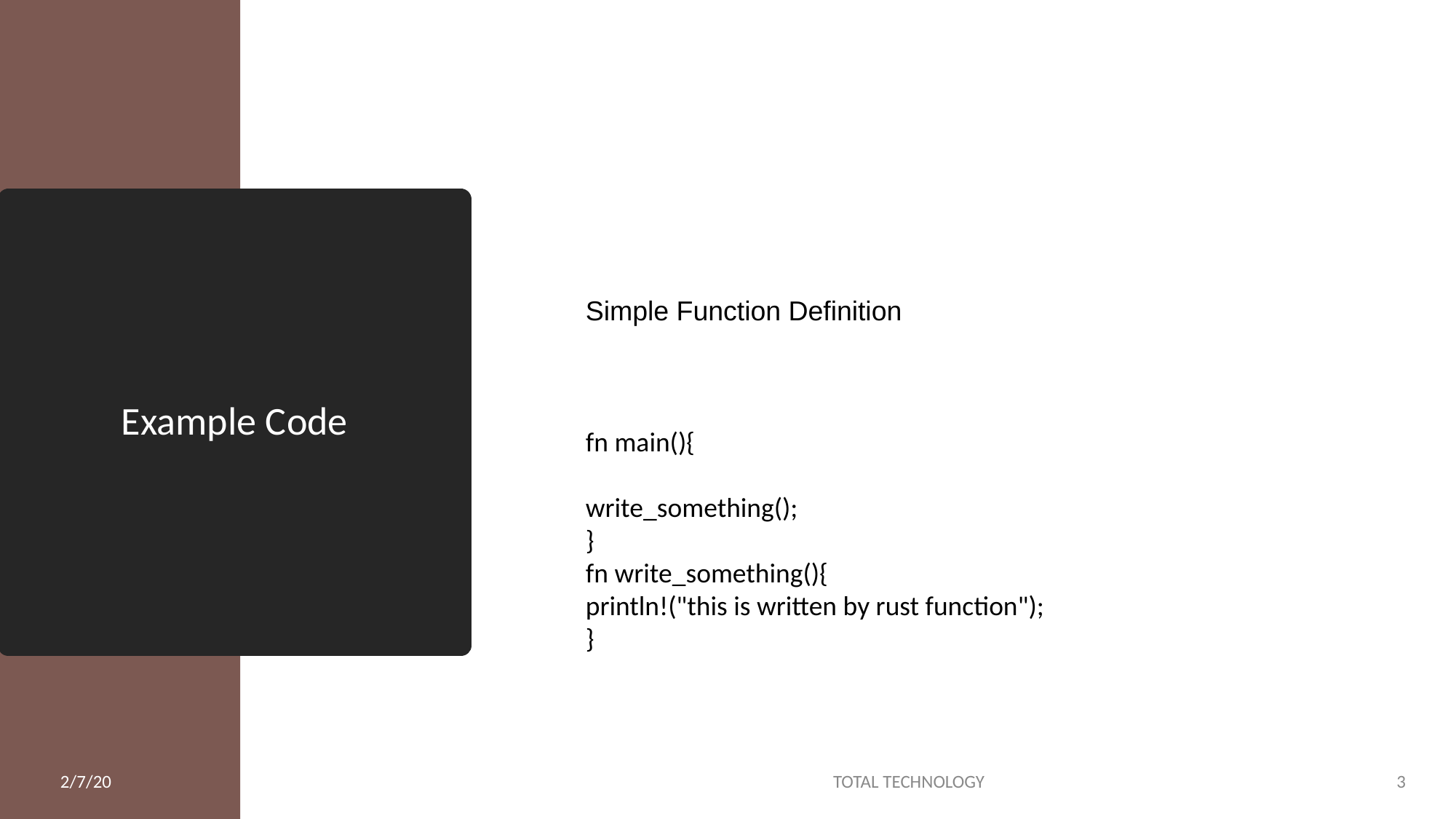

# Example Code
Simple Function Definition

fn main(){
write_something();
}
fn write_something(){
println!("this is written by rust function");
}

2/7/20
TOTAL TECHNOLOGY
3